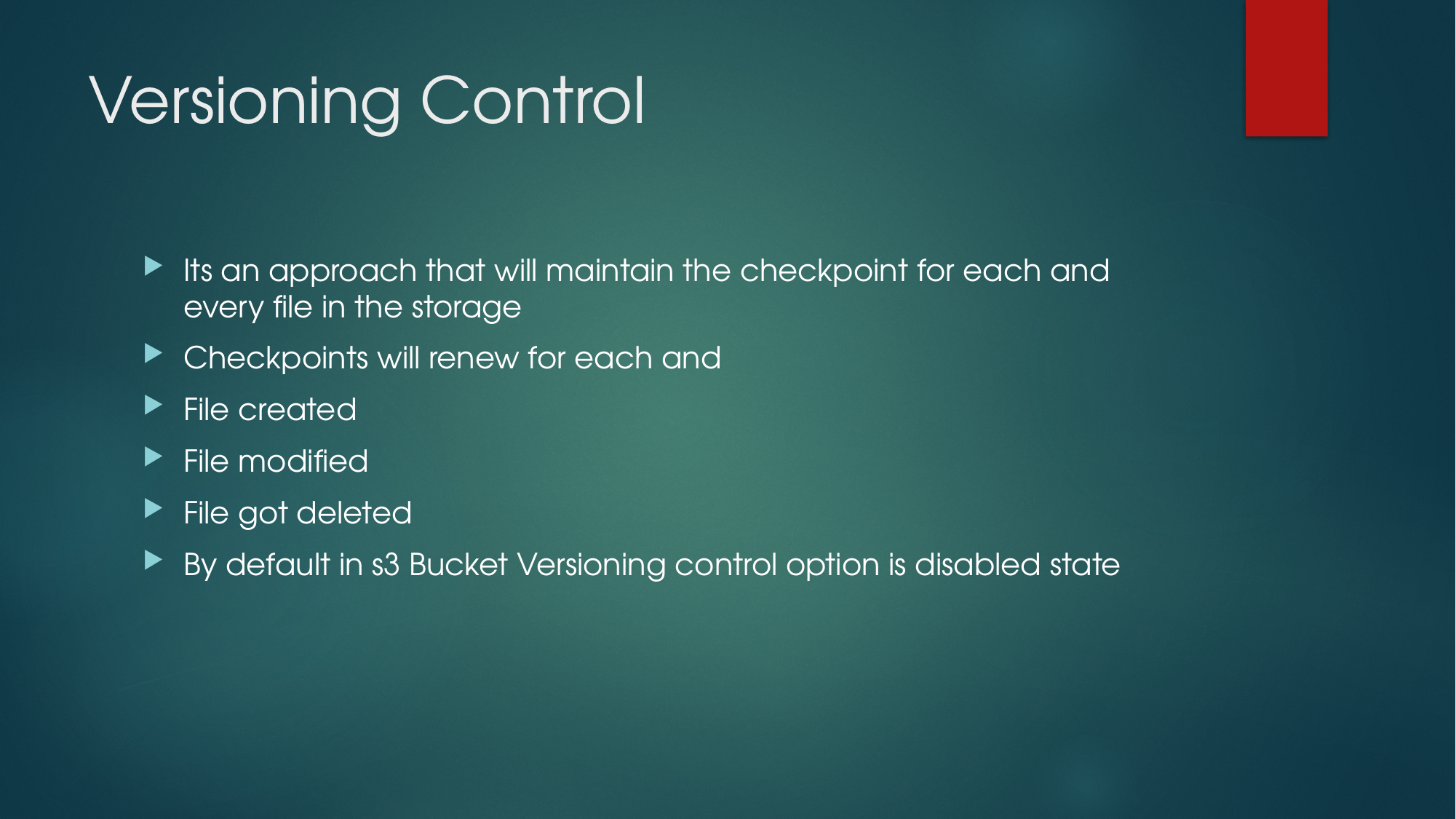

# Versioning Control
Its an approach that will maintain the checkpoint for each and every file in the storage
Checkpoints will renew for each and
File created
File modified
File got deleted
By default in s3 Bucket Versioning control option is disabled state